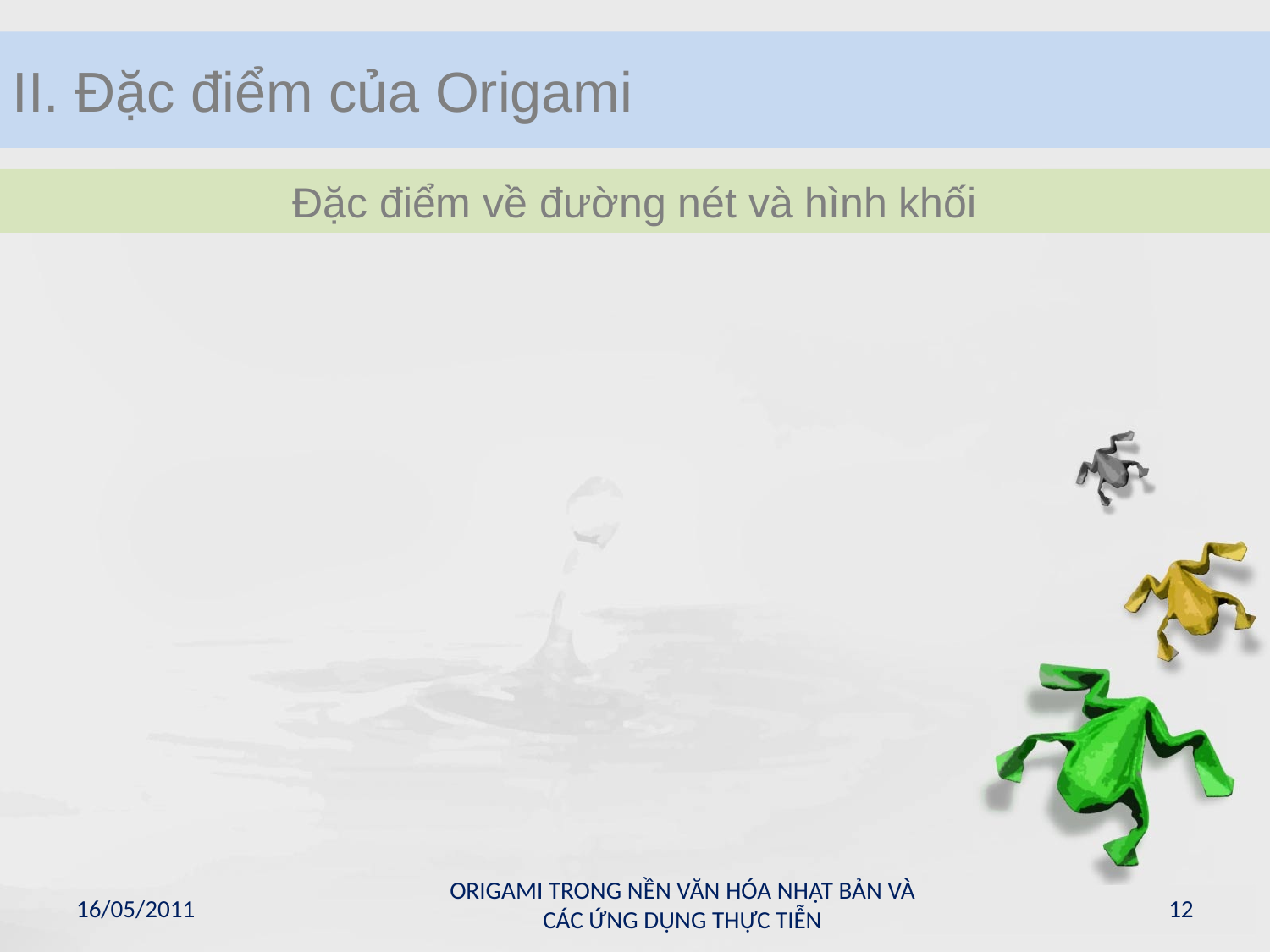

II. Đặc điểm của Origami
Đặc điểm về đường nét và hình khối
ORIGAMI TRONG NỀN VĂN HÓA NHẬT BẢN VÀ CÁC ỨNG DỤNG THỰC TIỄN
16/05/2011
12